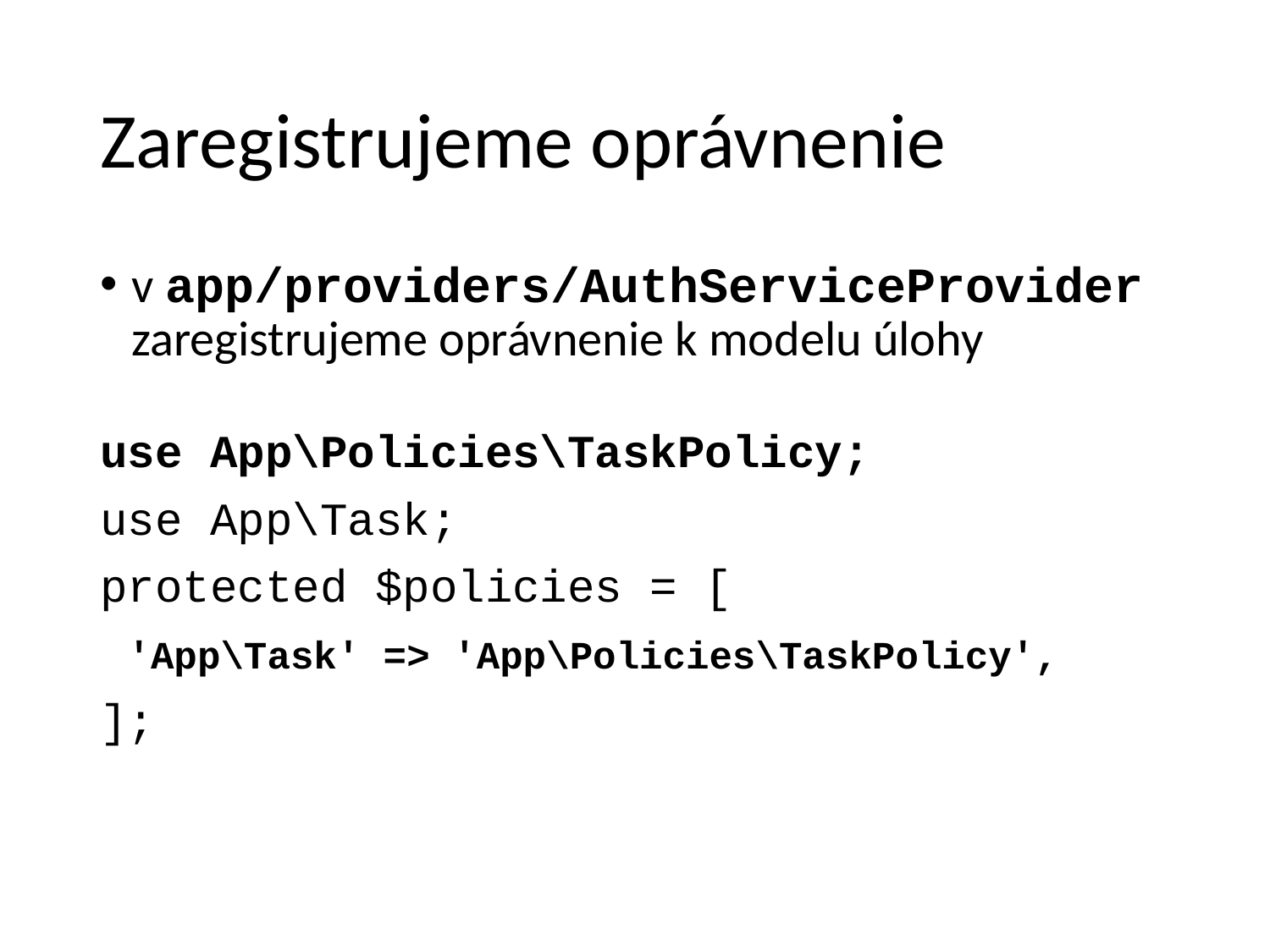

# Zaregistrujeme oprávnenie
v app/providers/AuthServiceProvider
zaregistrujeme oprávnenie k modelu úlohy

use App\Policies\TaskPolicy;
use App\Task;
protected $policies = [
 'App\Task' => 'App\Policies\TaskPolicy',
];